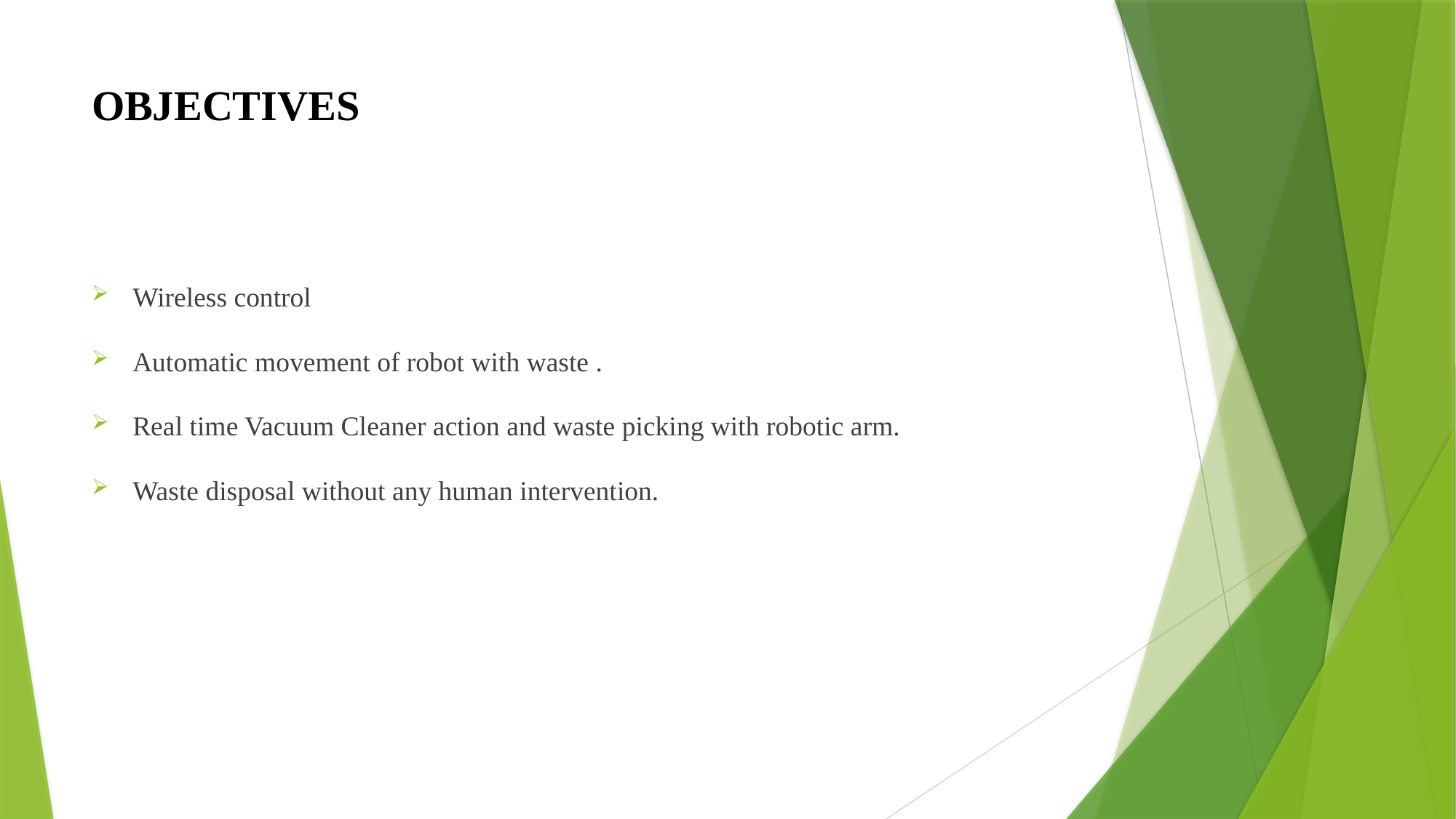

# OBJECTIVES
Wireless control
Automatic movement of robot with waste .
Real time Vacuum Cleaner action and waste picking with robotic arm.
Waste disposal without any human intervention.